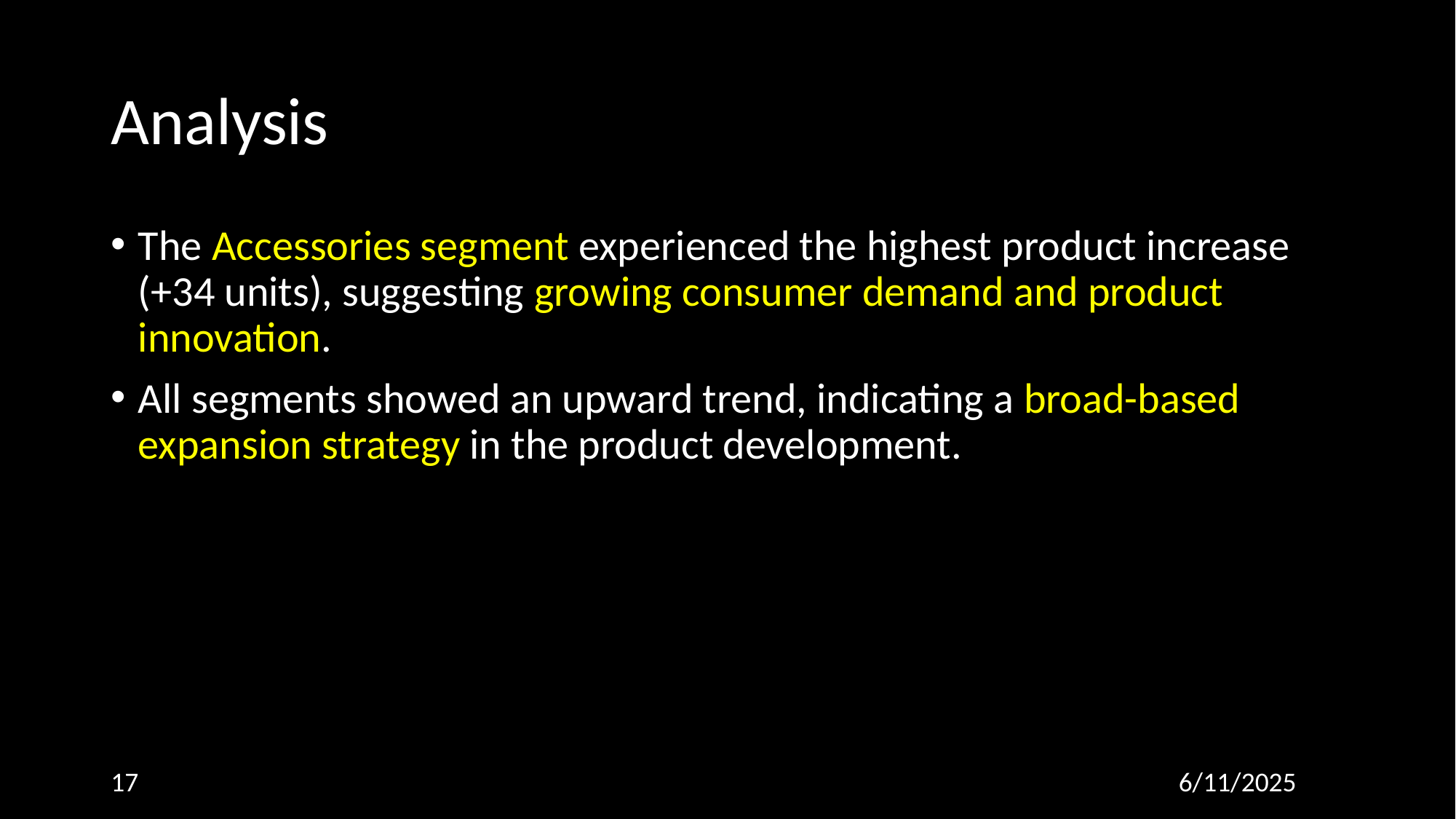

# Analysis
The Accessories segment experienced the highest product increase (+34 units), suggesting growing consumer demand and product innovation.
All segments showed an upward trend, indicating a broad-based expansion strategy in the product development.